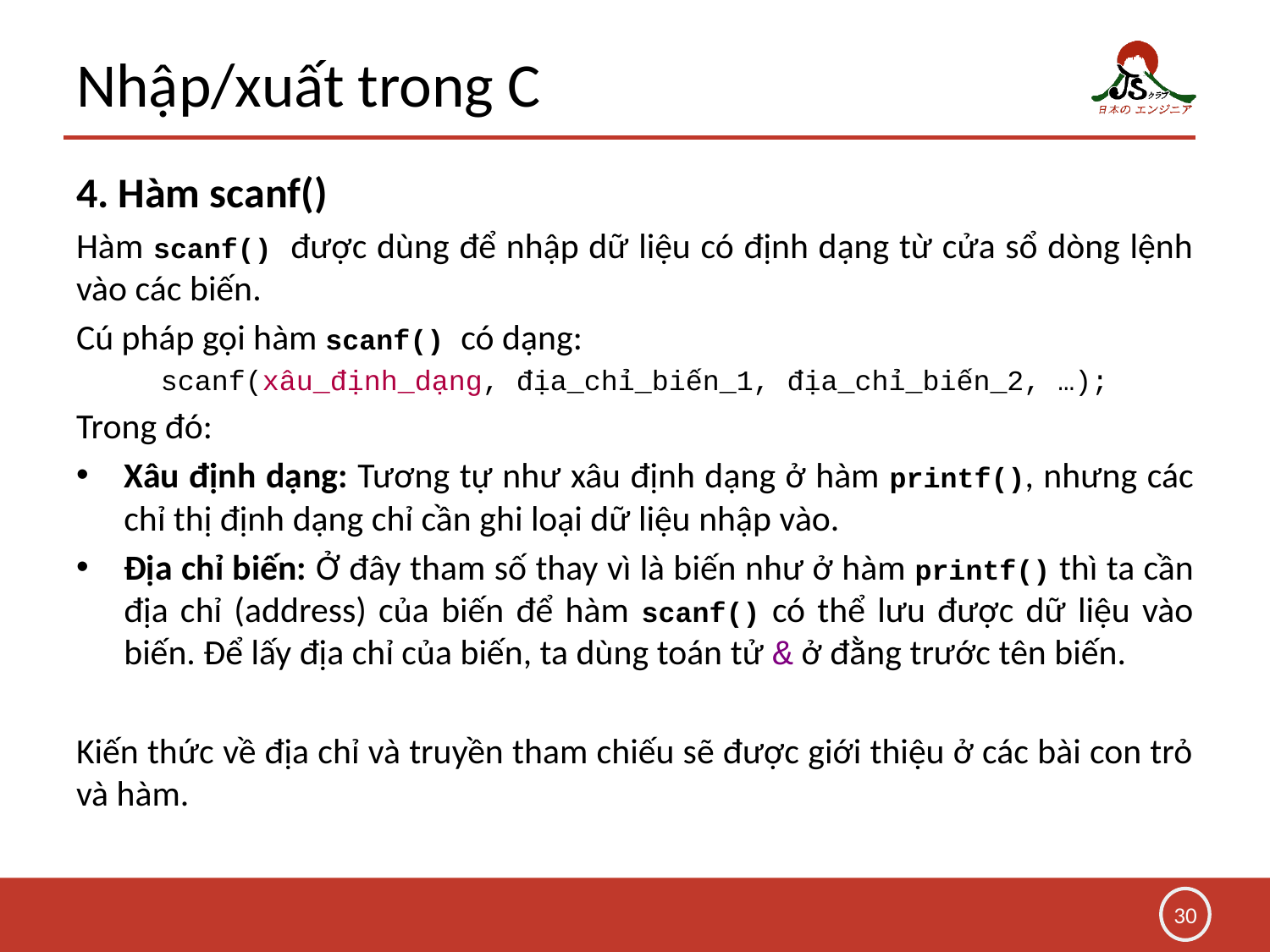

# Nhập/xuất trong C
4. Hàm scanf()
Hàm scanf() được dùng để nhập dữ liệu có định dạng từ cửa sổ dòng lệnh vào các biến.
Cú pháp gọi hàm scanf() có dạng:
scanf(xâu_định_dạng, địa_chỉ_biến_1, địa_chỉ_biến_2, …);
Trong đó:
Xâu định dạng: Tương tự như xâu định dạng ở hàm printf(), nhưng các chỉ thị định dạng chỉ cần ghi loại dữ liệu nhập vào.
Địa chỉ biến: Ở đây tham số thay vì là biến như ở hàm printf() thì ta cần địa chỉ (address) của biến để hàm scanf() có thể lưu được dữ liệu vào biến. Để lấy địa chỉ của biến, ta dùng toán tử & ở đằng trước tên biến.

Kiến thức về địa chỉ và truyền tham chiếu sẽ được giới thiệu ở các bài con trỏ và hàm.